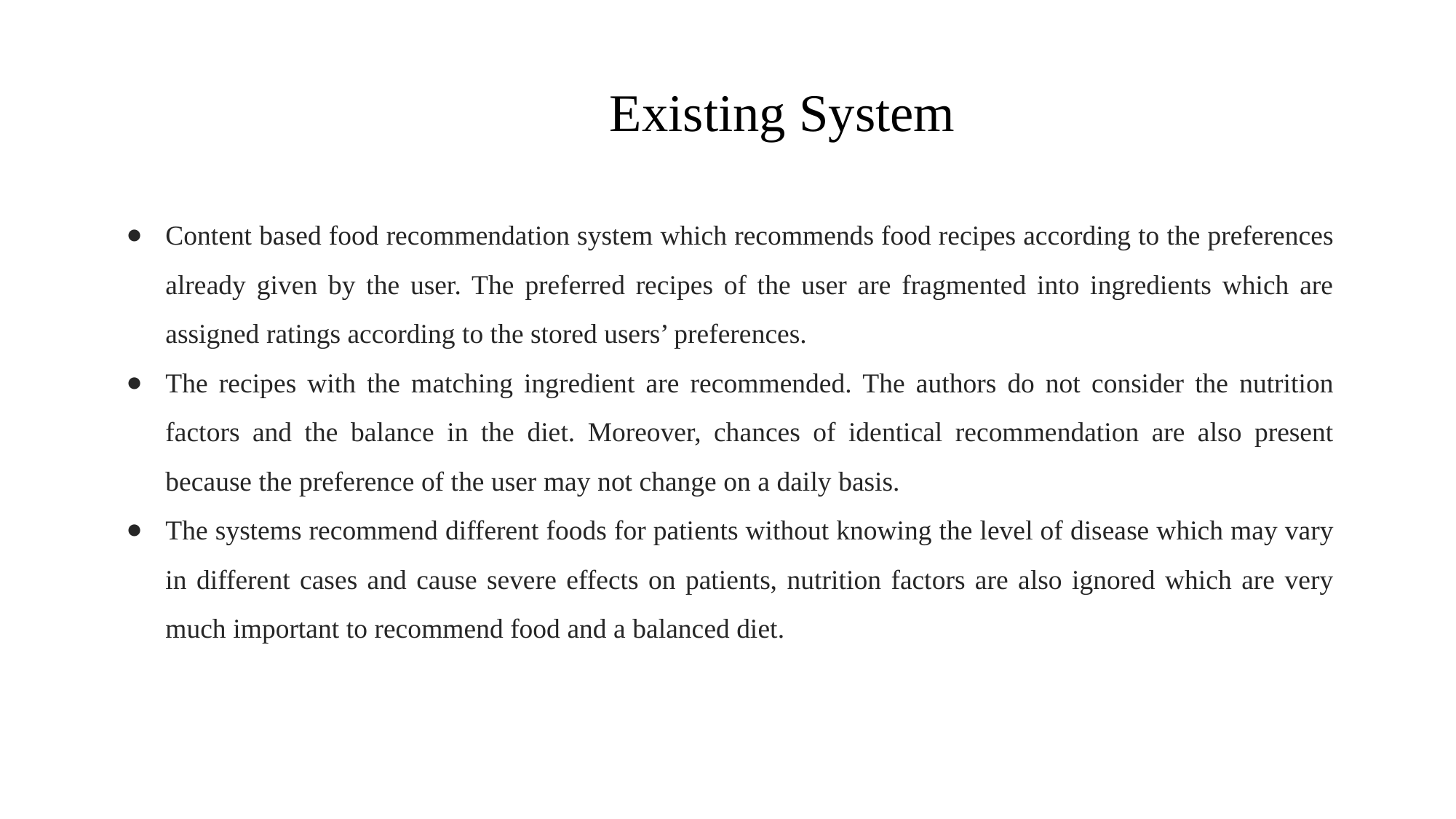

# Existing System
Content based food recommendation system which recommends food recipes according to the preferences already given by the user. The preferred recipes of the user are fragmented into ingredients which are assigned ratings according to the stored users’ preferences.
The recipes with the matching ingredient are recommended. The authors do not consider the nutrition factors and the balance in the diet. Moreover, chances of identical recommendation are also present because the preference of the user may not change on a daily basis.
The systems recommend different foods for patients without knowing the level of disease which may vary in different cases and cause severe effects on patients, nutrition factors are also ignored which are very much important to recommend food and a balanced diet.